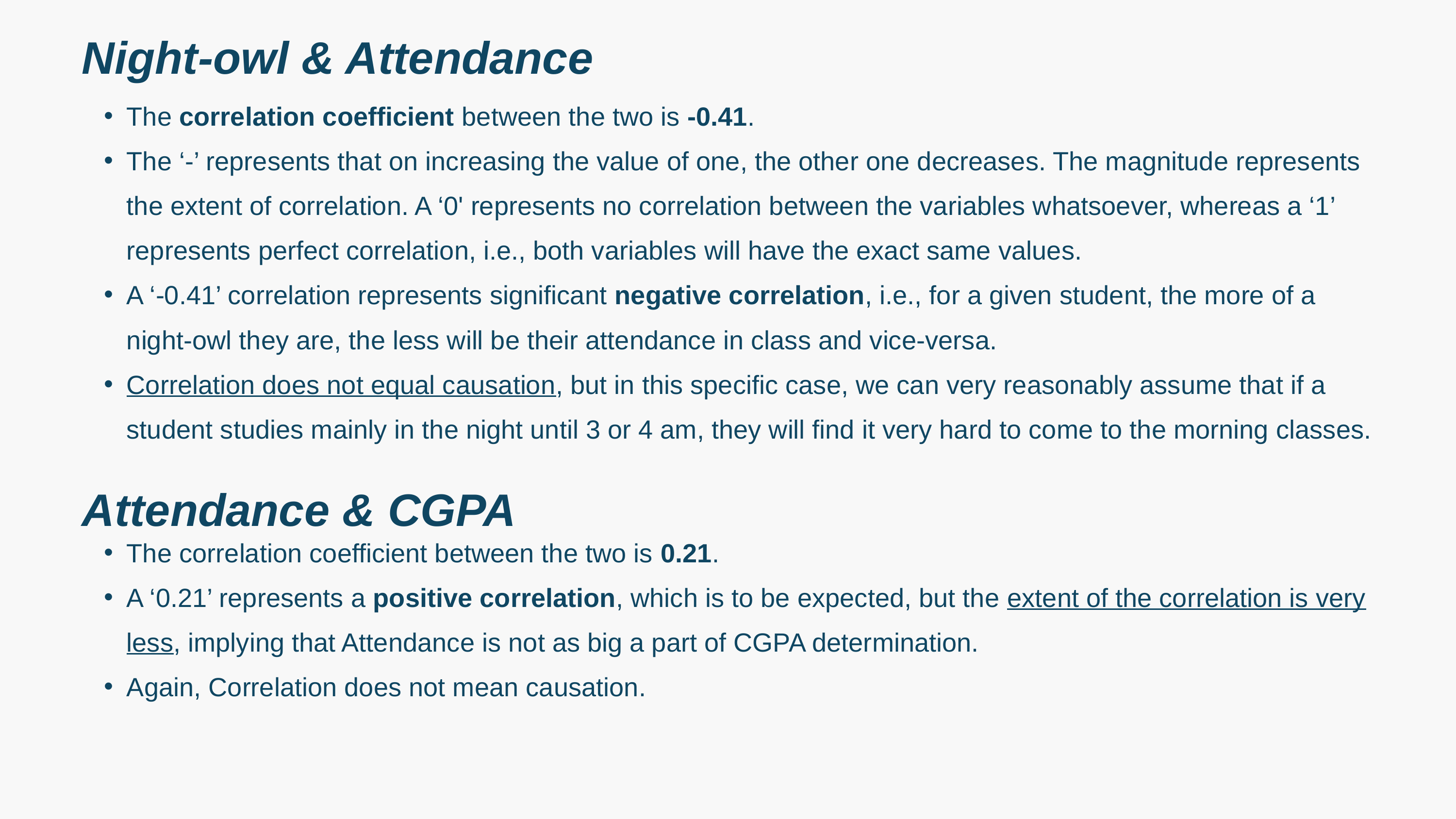

Night-owl & Attendance
The correlation coefficient between the two is -0.41.
The ‘-’ represents that on increasing the value of one, the other one decreases. The magnitude represents the extent of correlation. A ‘0' represents no correlation between the variables whatsoever, whereas a ‘1’ represents perfect correlation, i.e., both variables will have the exact same values.
A ‘-0.41’ correlation represents significant negative correlation, i.e., for a given student, the more of a night-owl they are, the less will be their attendance in class and vice-versa.
Correlation does not equal causation, but in this specific case, we can very reasonably assume that if a student studies mainly in the night until 3 or 4 am, they will find it very hard to come to the morning classes.
Attendance & CGPA
The correlation coefficient between the two is 0.21.
A ‘0.21’ represents a positive correlation, which is to be expected, but the extent of the correlation is very less, implying that Attendance is not as big a part of CGPA determination.
Again, Correlation does not mean causation.